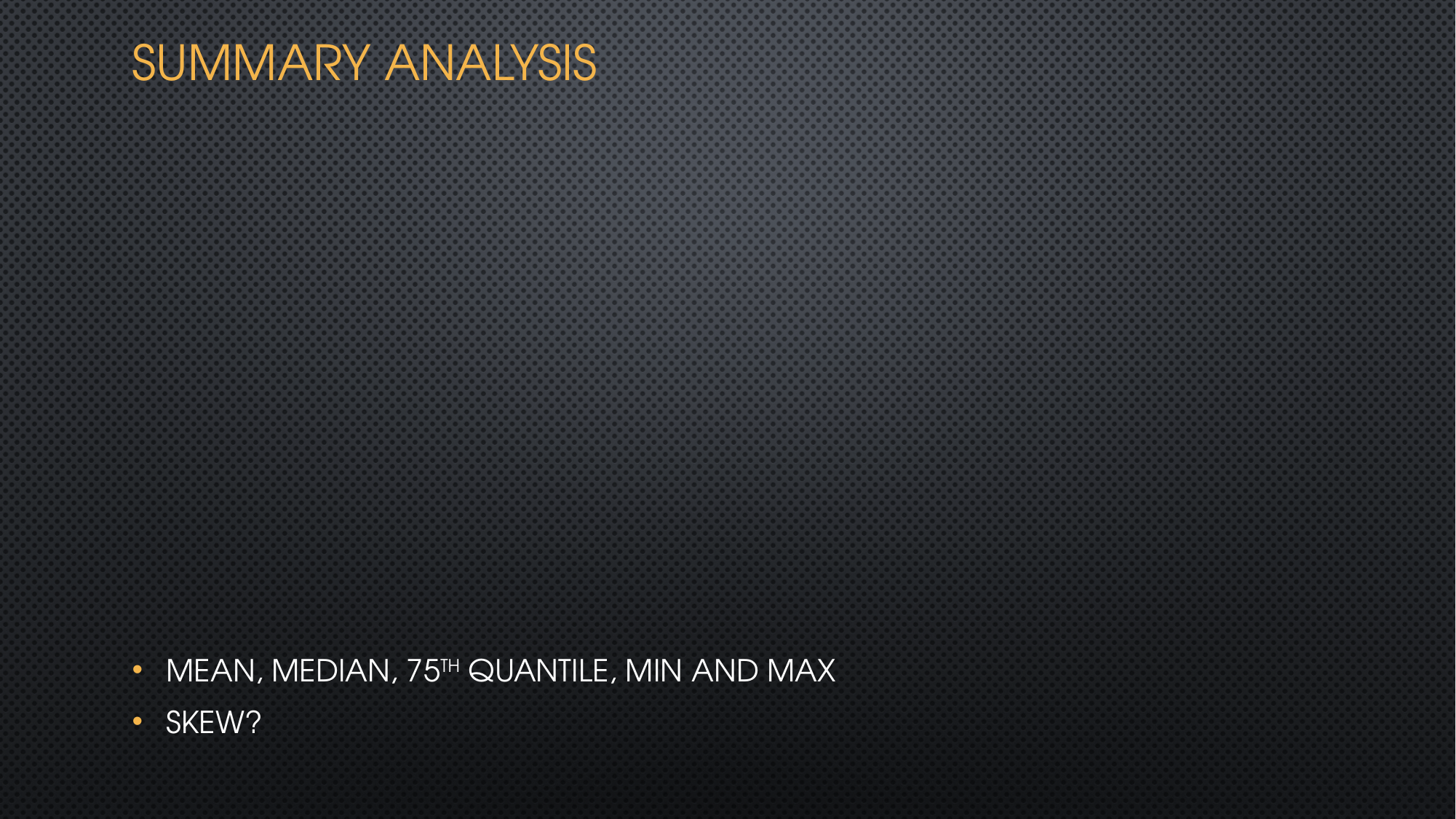

# Summary Analysis
Mean, Median, 75th quantile, min and max
Skew?